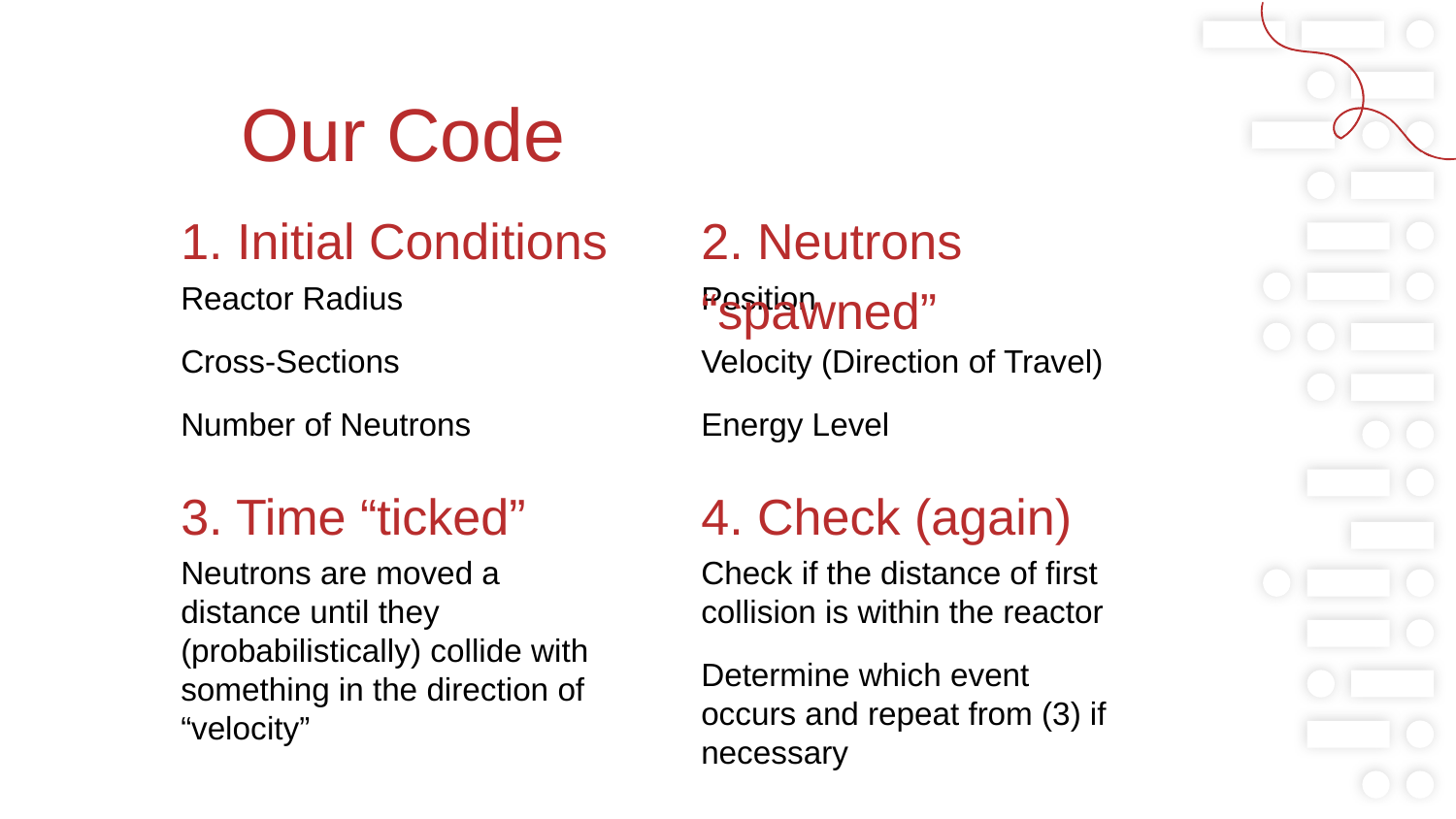

# Our Code
1. Initial Conditions
2. Neutrons “spawned”
Reactor Radius
Cross-Sections
Number of Neutrons
Position
Velocity (Direction of Travel)
Energy Level

3. Time “ticked”
4. Check (again)
Neutrons are moved a distance until they (probabilistically) collide with something in the direction of “velocity”
Check if the distance of first collision is within the reactor
Determine which event occurs and repeat from (3) if necessary